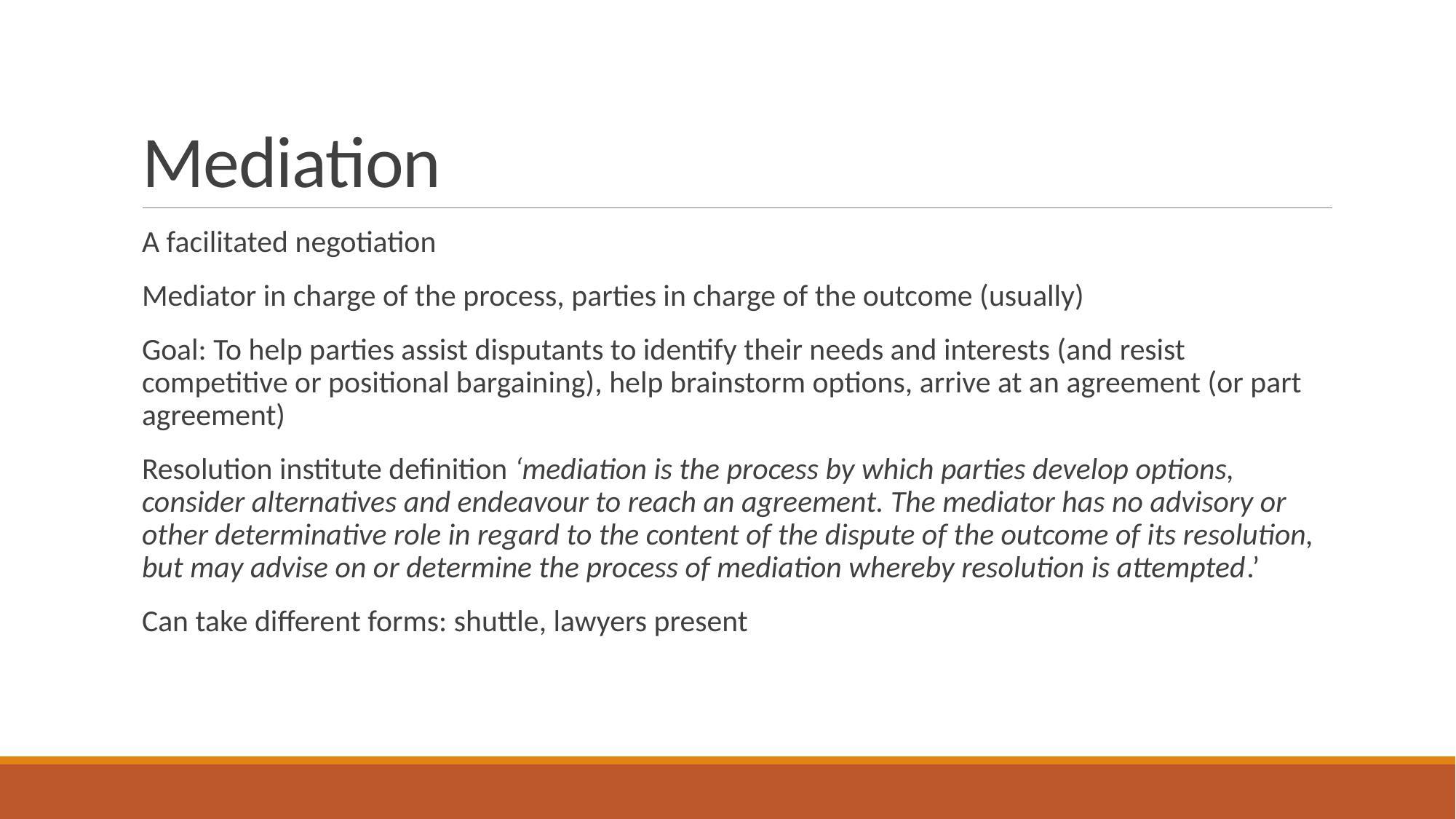

# Mediation
A facilitated negotiation
Mediator in charge of the process, parties in charge of the outcome (usually)
Goal: To help parties assist disputants to identify their needs and interests (and resist competitive or positional bargaining), help brainstorm options, arrive at an agreement (or part agreement)
Resolution institute definition ‘mediation is the process by which parties develop options, consider alternatives and endeavour to reach an agreement. The mediator has no advisory or other determinative role in regard to the content of the dispute of the outcome of its resolution, but may advise on or determine the process of mediation whereby resolution is attempted.’
Can take different forms: shuttle, lawyers present